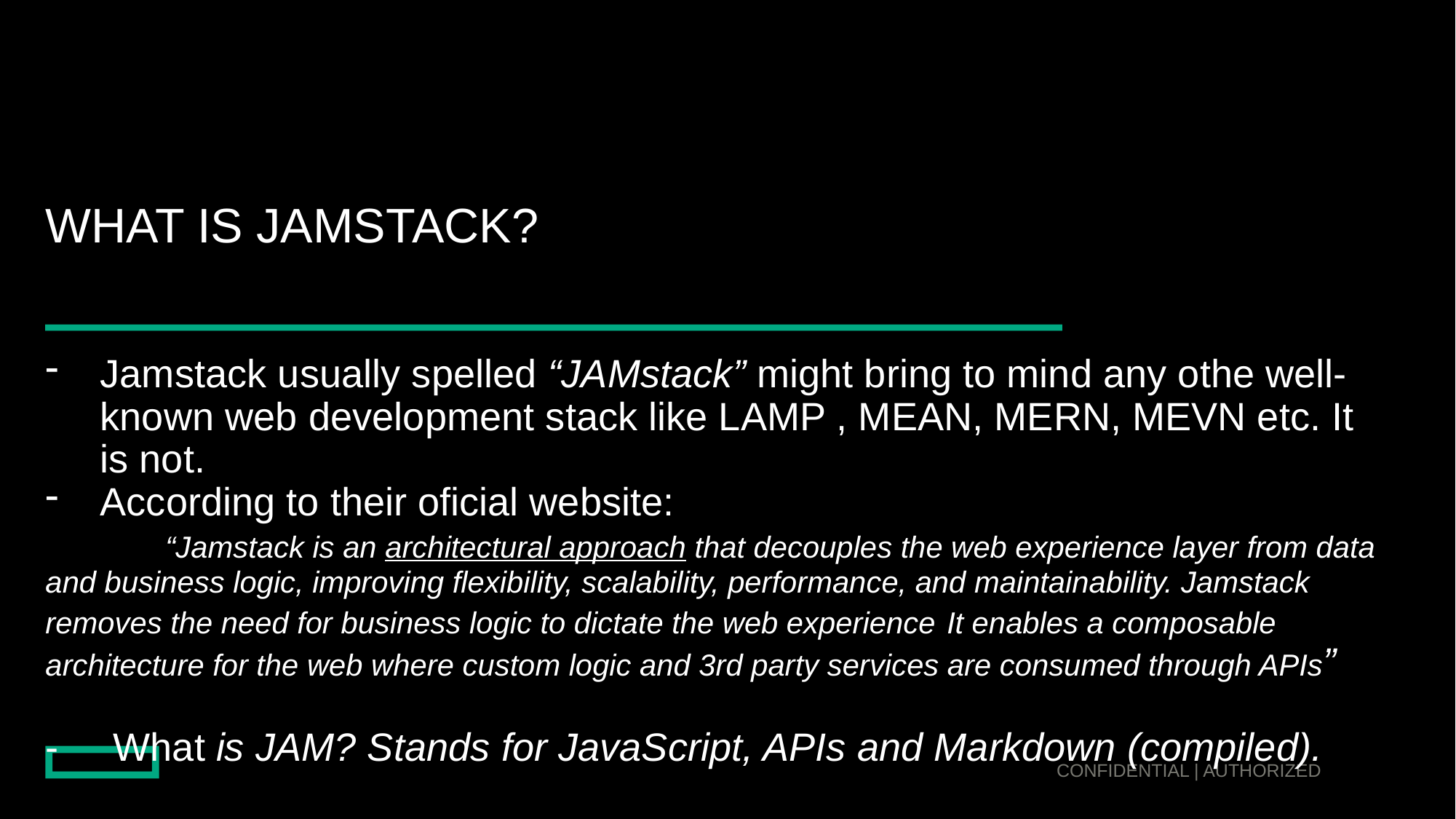

# What is Jamstack?
Jamstack usually spelled “JAMstack” might bring to mind any othe well-known web development stack like LAMP , MEAN, MERN, MEVN etc. It is not.
According to their oficial website:
	 “Jamstack is an architectural approach that decouples the web experience layer from data and business logic, improving flexibility, scalability, performance, and maintainability. Jamstack removes the need for business logic to dictate the web experience It enables a composable architecture for the web where custom logic and 3rd party services are consumed through APIs”

-     What is JAM? Stands for JavaScript, APIs and Markdown (compiled).
CONFIDENTIAL | AUTHORIZED